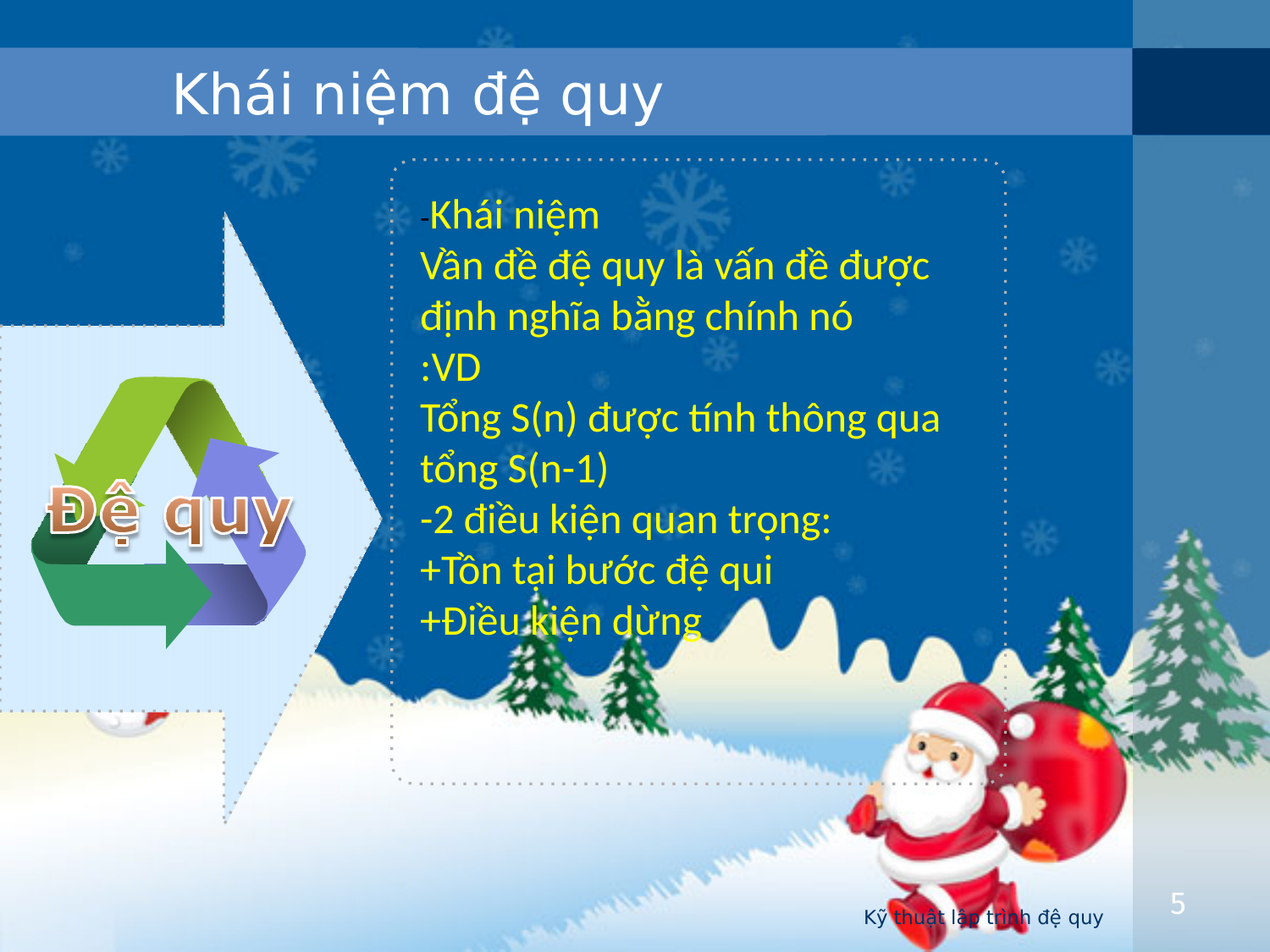

# Khái niệm đệ quy

-Khái niệm
Vần đề đệ quy là vấn đề được định nghĩa bằng chính nó
:VD
Tổng S(n) được tính thông qua tổng S(n-1)
-2 điều kiện quan trọng:
+Tồn tại bước đệ qui
+Điều kiện dừng

5
Kỹ thuật lập trình đệ quy